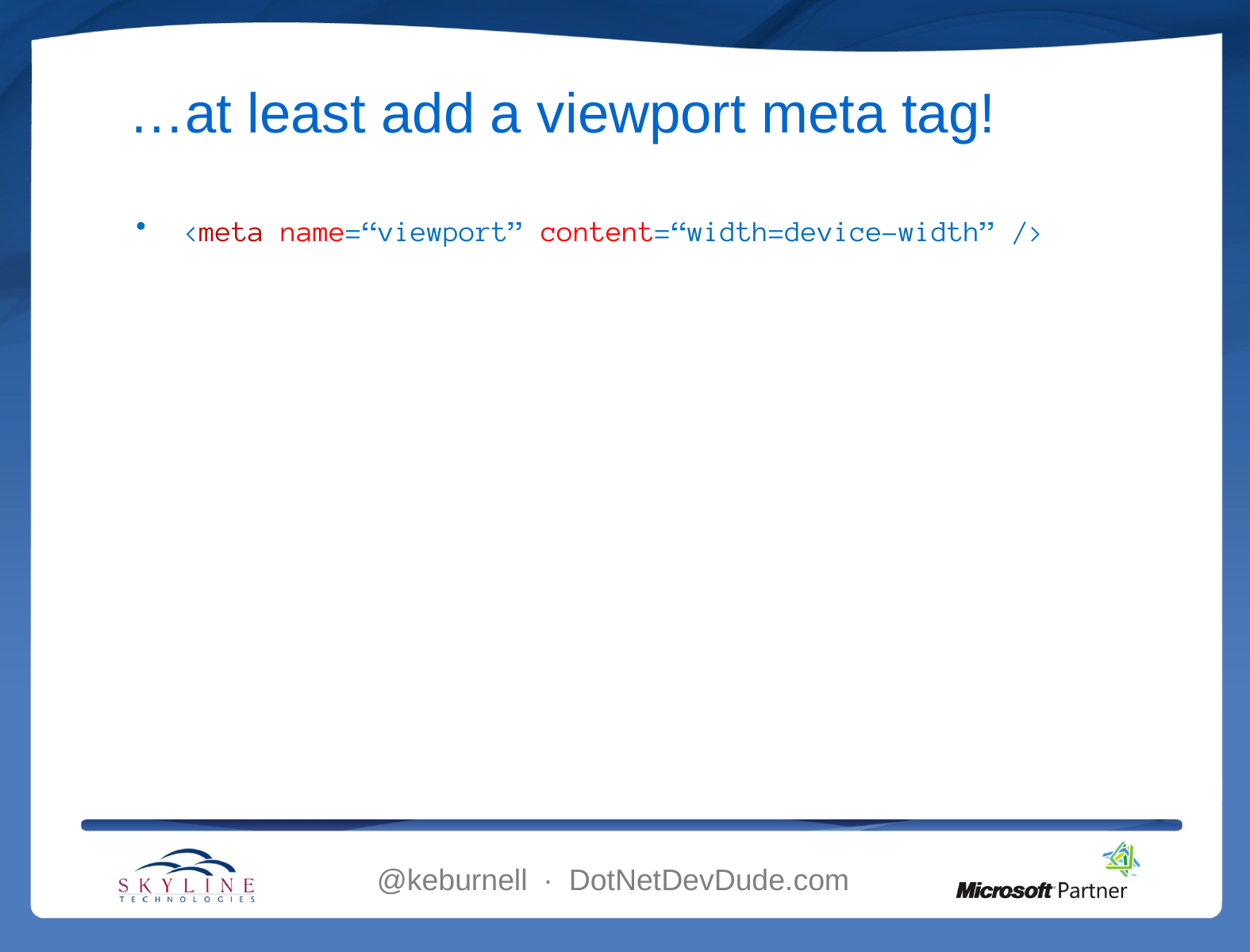

# …at least add a viewport meta tag!
<meta name=“viewport” content=“width=device-width” />
@keburnell  ∙  DotNetDevDude.com